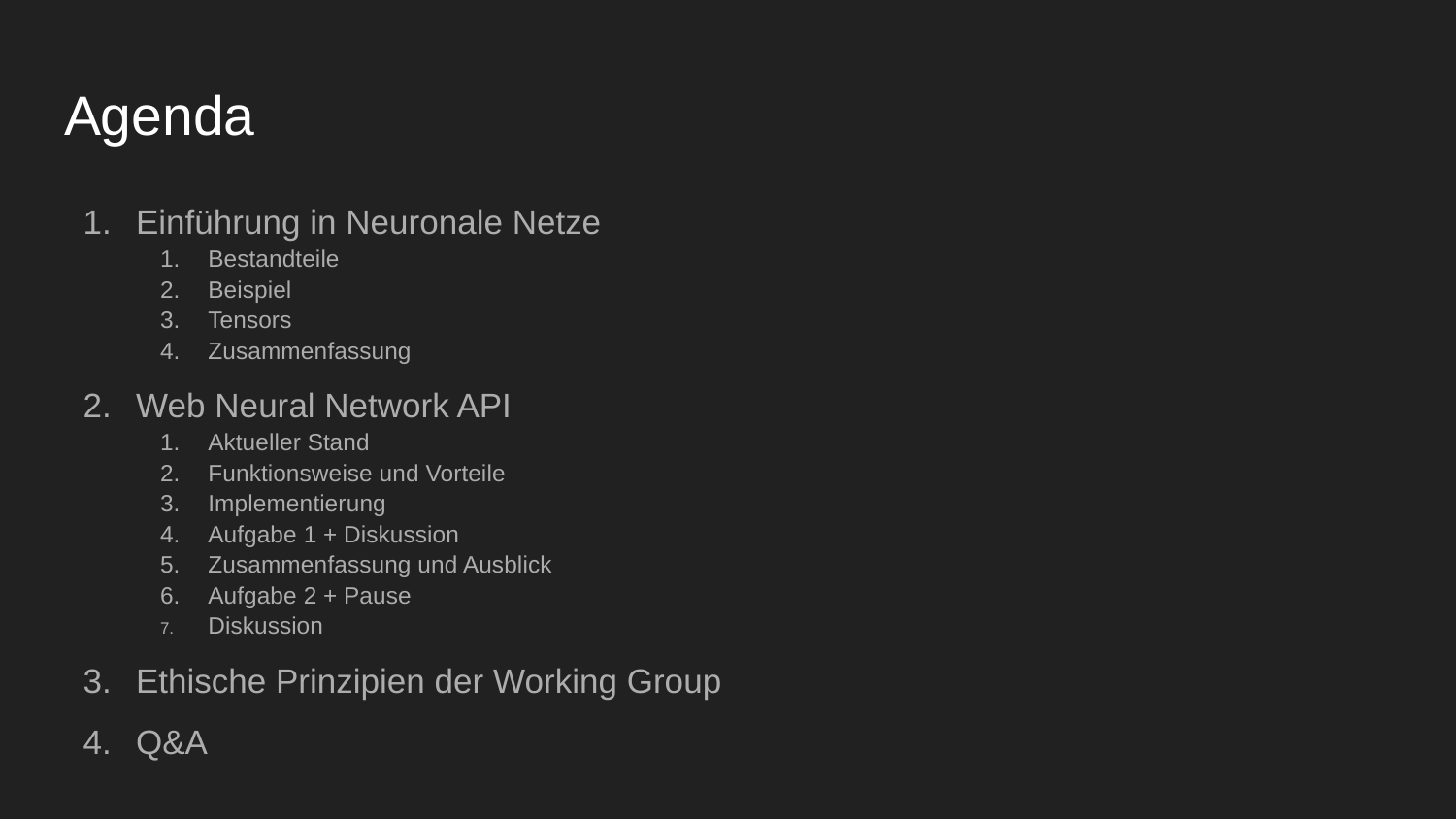

# Agenda
Einführung in Neuronale Netze
Bestandteile
Beispiel
Tensors
Zusammenfassung
Web Neural Network API
Aktueller Stand
Funktionsweise und Vorteile
Implementierung
Aufgabe 1 + Diskussion
Zusammenfassung und Ausblick
Aufgabe 2 + Pause
Diskussion
Ethische Prinzipien der Working Group
Q&A